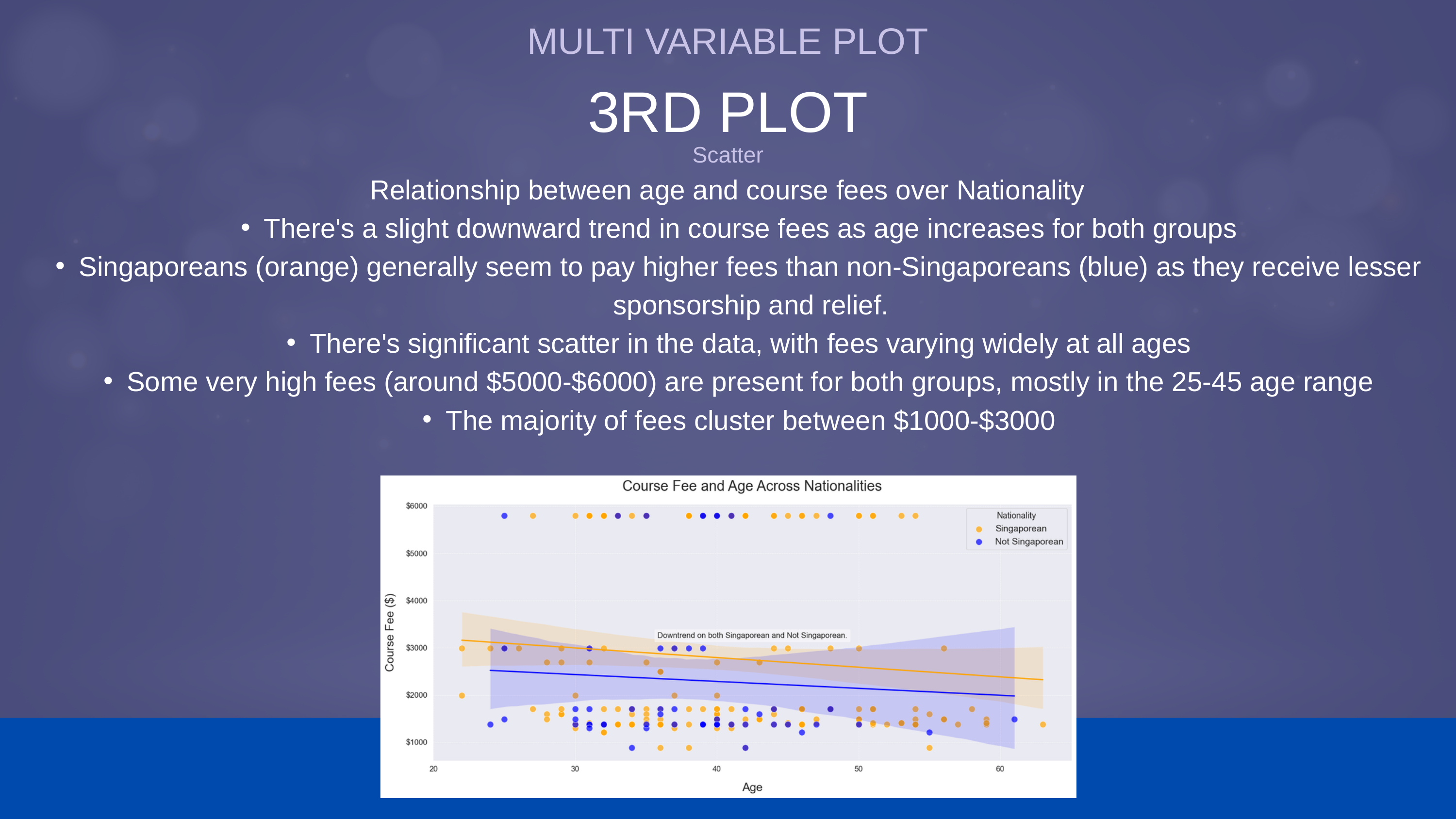

MULTI VARIABLE PLOT
3RD PLOT
Scatter
Relationship between age and course fees over Nationality
There's a slight downward trend in course fees as age increases for both groups
Singaporeans (orange) generally seem to pay higher fees than non-Singaporeans (blue) as they receive lesser sponsorship and relief.
There's significant scatter in the data, with fees varying widely at all ages
Some very high fees (around $5000-$6000) are present for both groups, mostly in the 25-45 age range
The majority of fees cluster between $1000-$3000